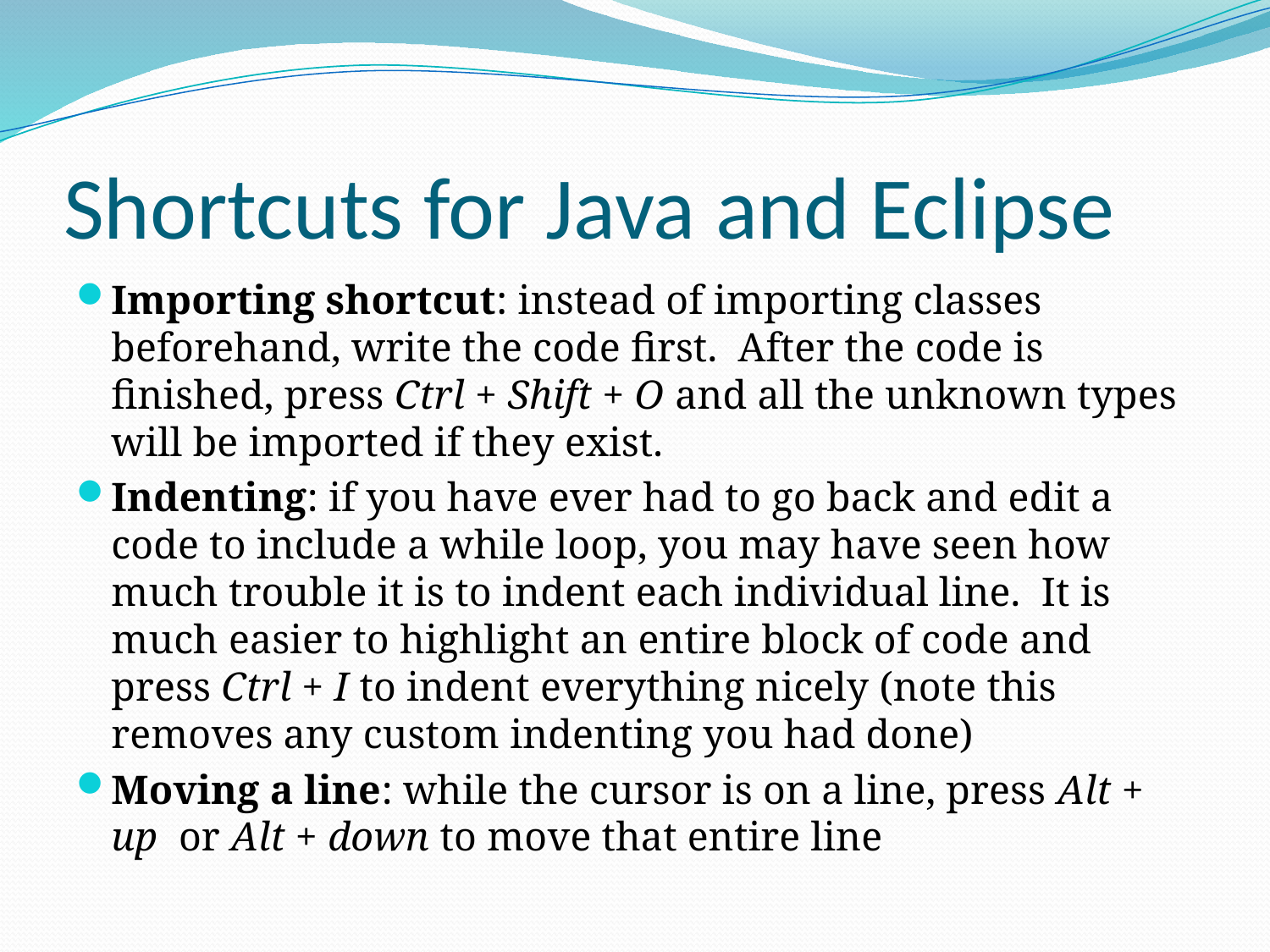

# Shortcuts for Java and Eclipse
Importing shortcut: instead of importing classes beforehand, write the code first.  After the code is finished, press Ctrl + Shift + O and all the unknown types will be imported if they exist.
Indenting: if you have ever had to go back and edit a code to include a while loop, you may have seen how much trouble it is to indent each individual line.  It is much easier to highlight an entire block of code and press Ctrl + I to indent everything nicely (note this removes any custom indenting you had done)
Moving a line: while the cursor is on a line, press Alt + up  or Alt + down to move that entire line